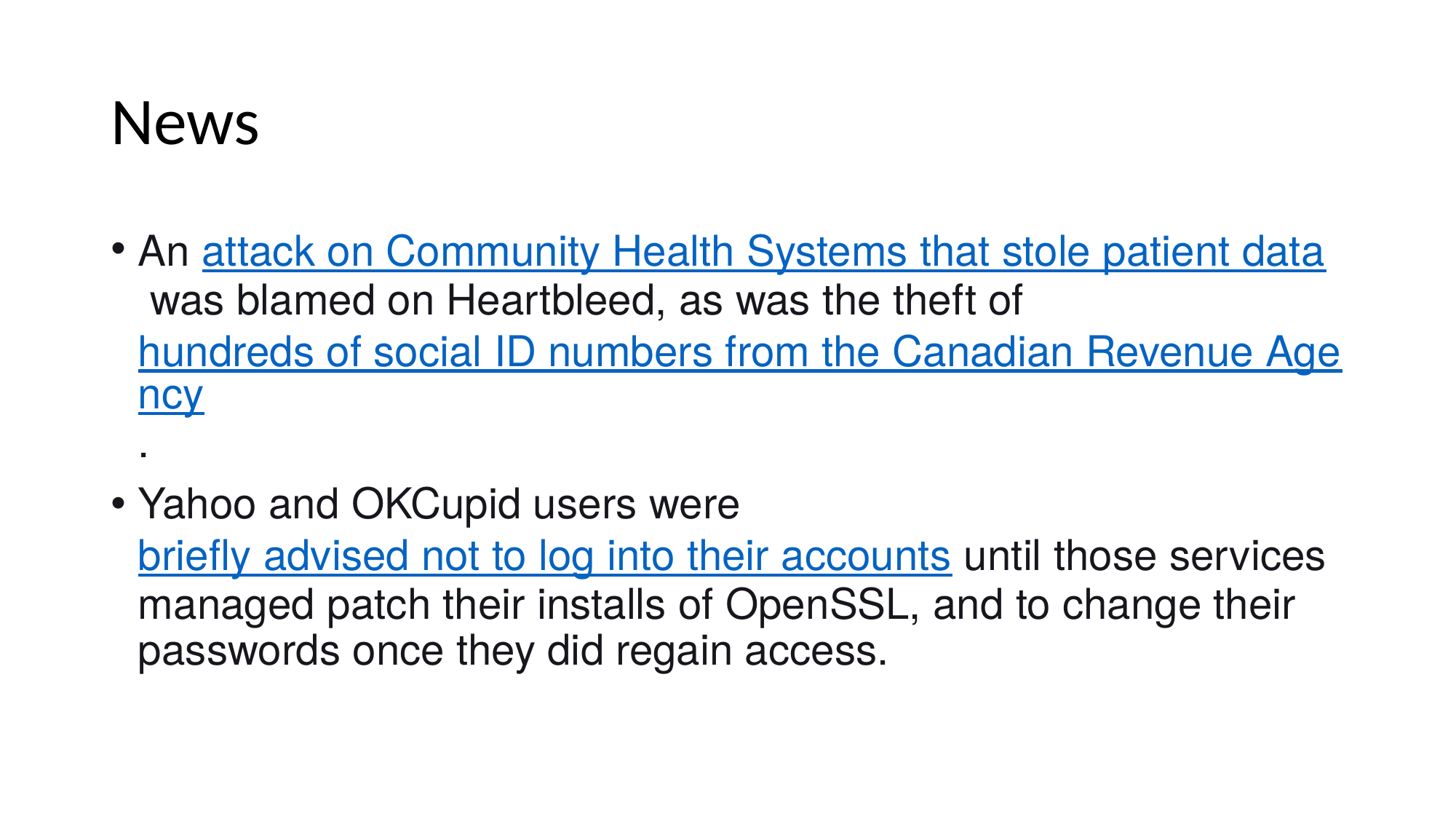

# News
An attack on Community Health Systems that stole patient data was blamed on Heartbleed, as was the theft of hundreds of social ID numbers from the Canadian Revenue Agency.
Yahoo and OKCupid users were briefly advised not to log into their accounts until those services managed patch their installs of OpenSSL, and to change their passwords once they did regain access.